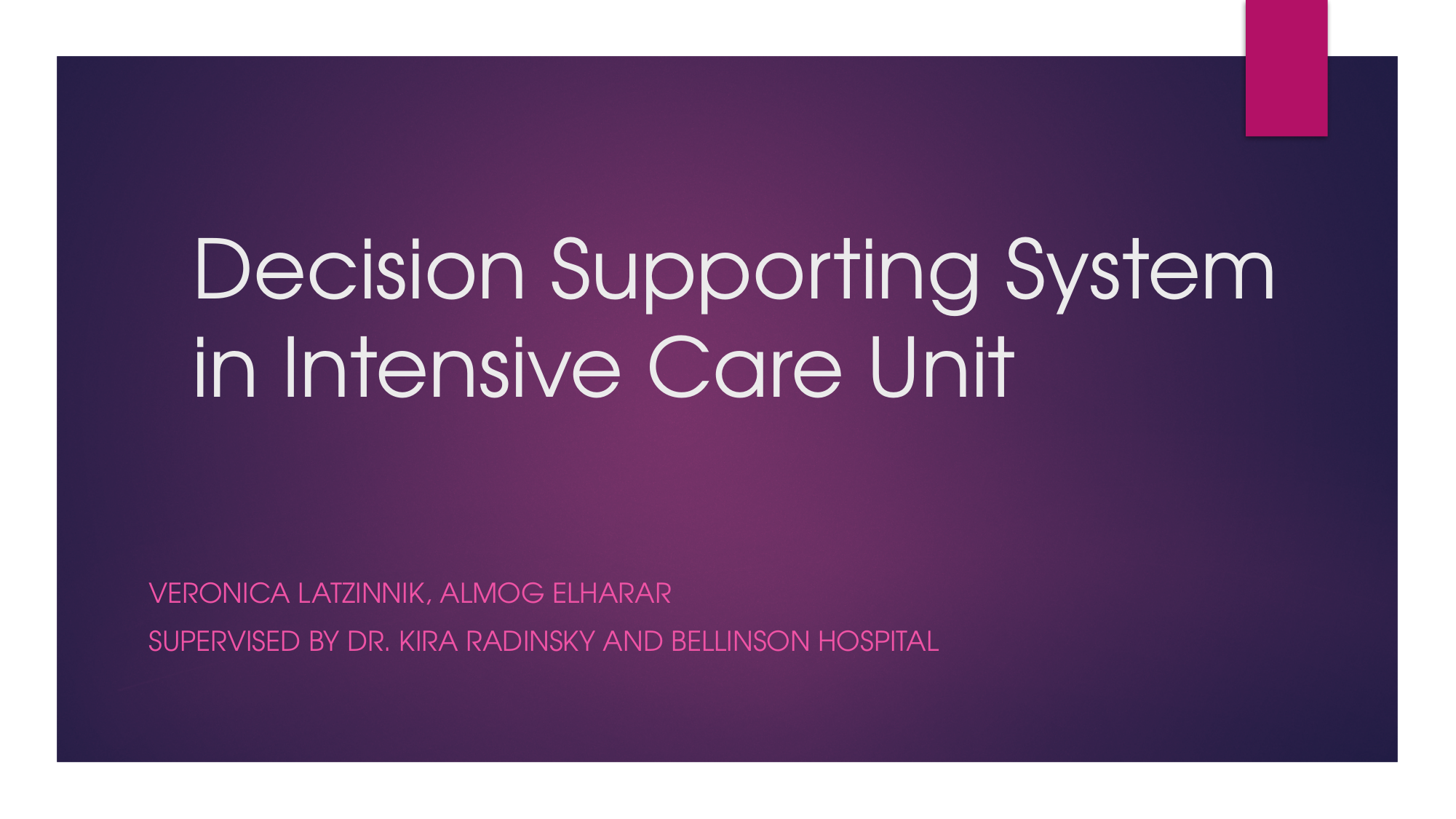

# Decision Supporting System in Intensive Care Unit
Veronica Latzinnik, Almog Elharar
Supervised by dr. kira Radinsky and bellinson hospital